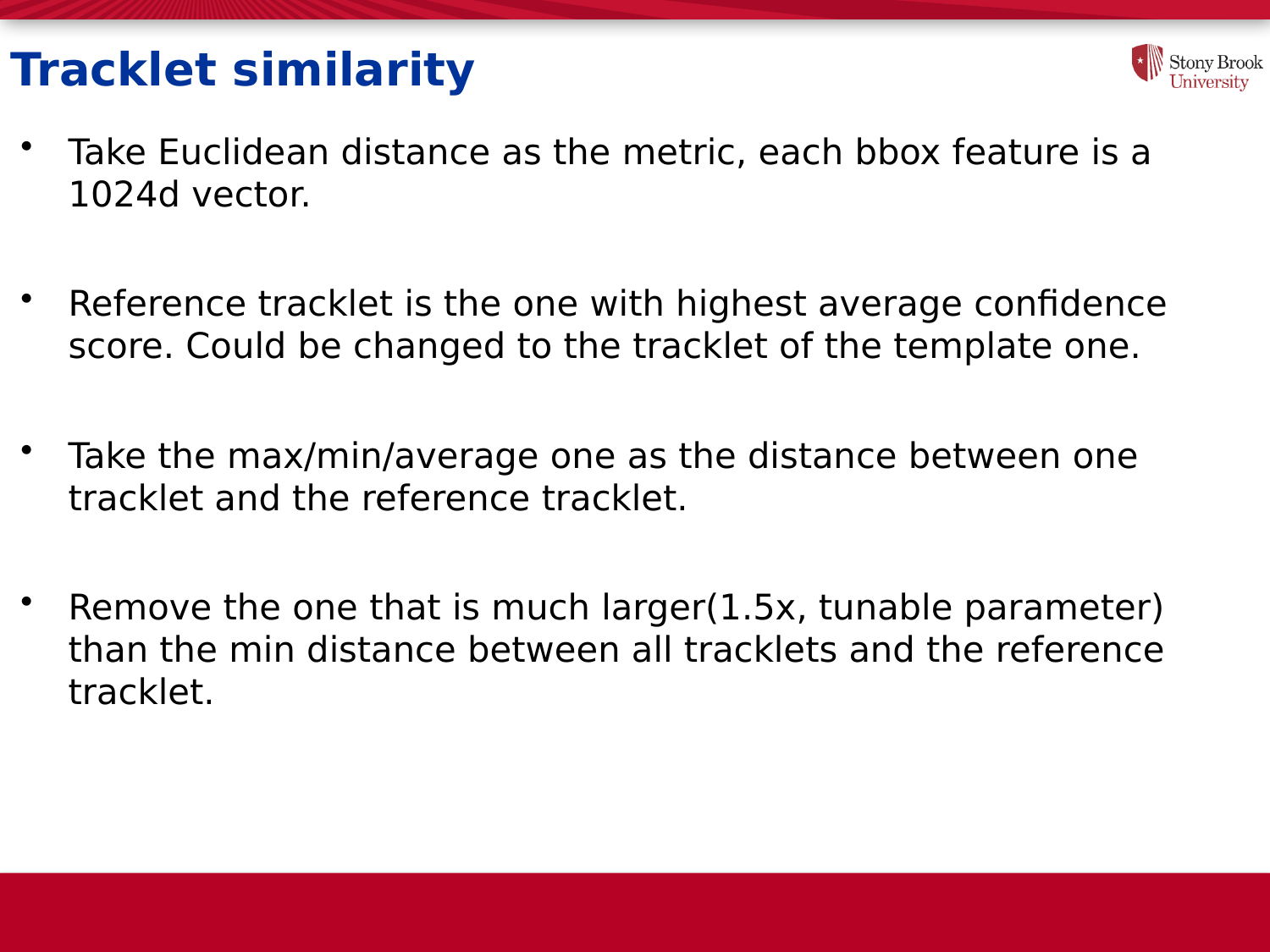

# Tracklet similarity
Take Euclidean distance as the metric, each bbox feature is a 1024d vector.

Reference tracklet is the one with highest average confidence score. Could be changed to the tracklet of the template one.

Take the max/min/average one as the distance between one tracklet and the reference tracklet.

Remove the one that is much larger(1.5x, tunable parameter) than the min distance between all tracklets and the reference tracklet.